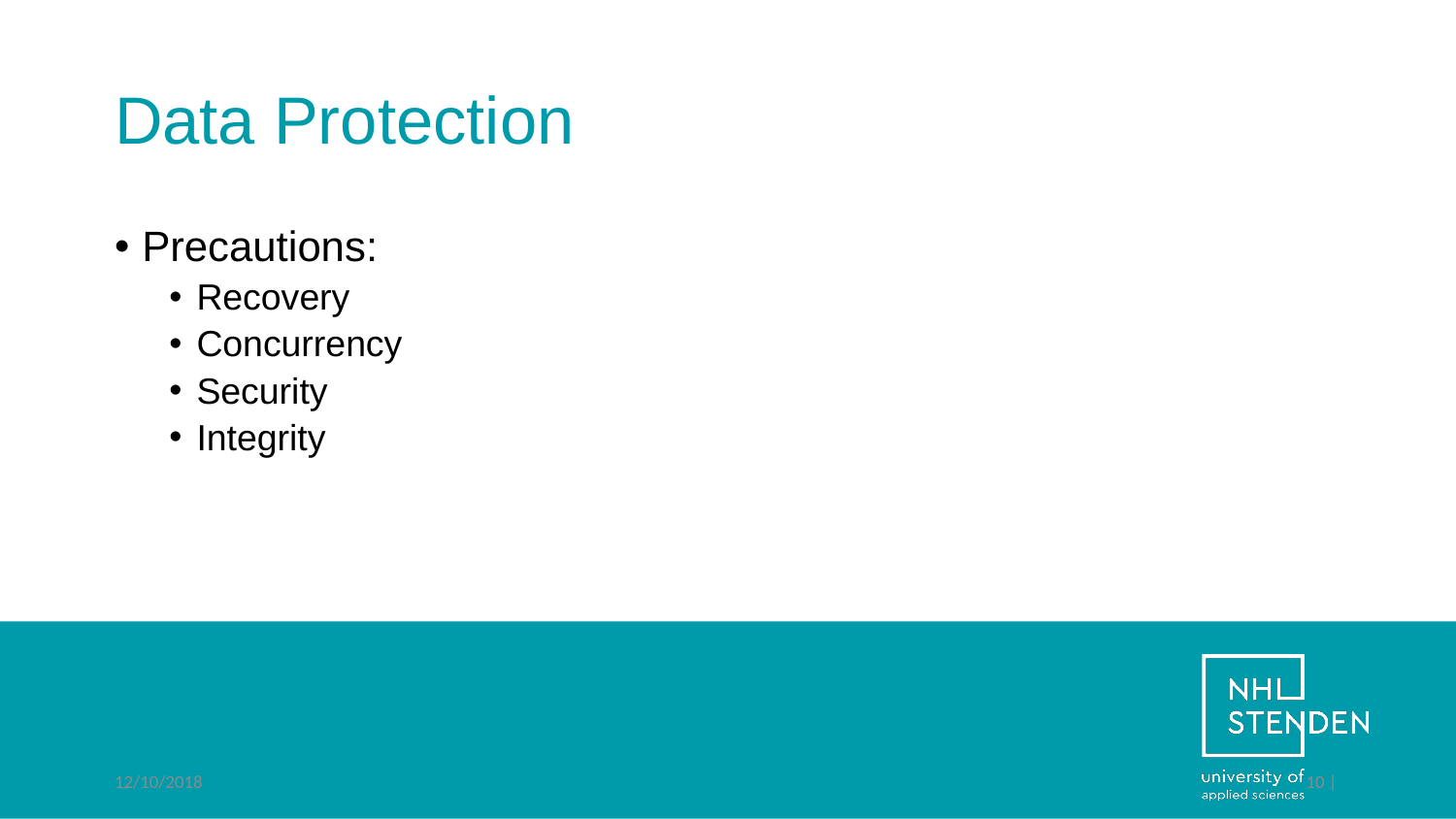

# Data Protection
Precautions:
Recovery
Concurrency
Security
Integrity
12/10/2018
10 |